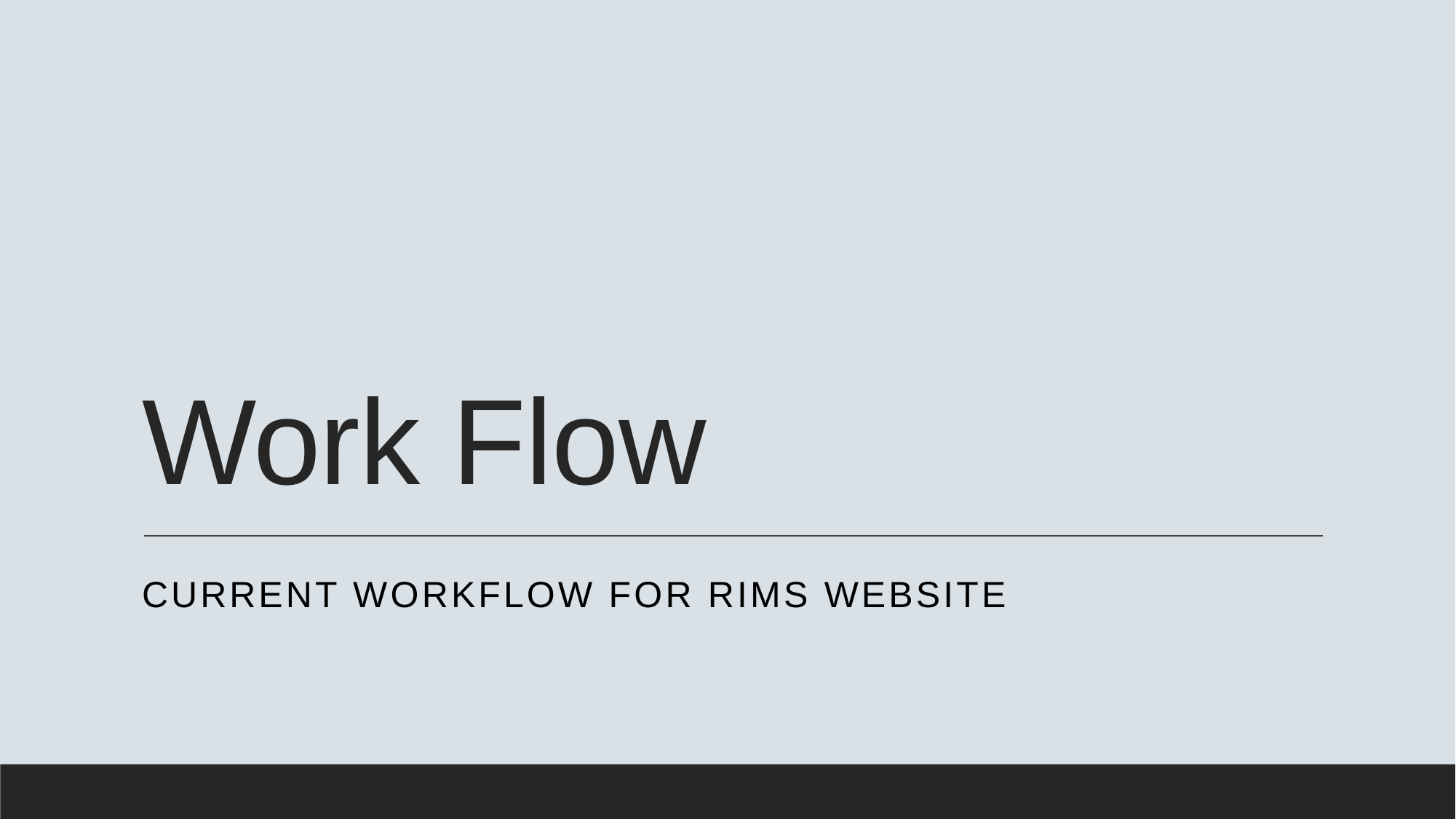

# Work Flow
Current workflow for RIMS website